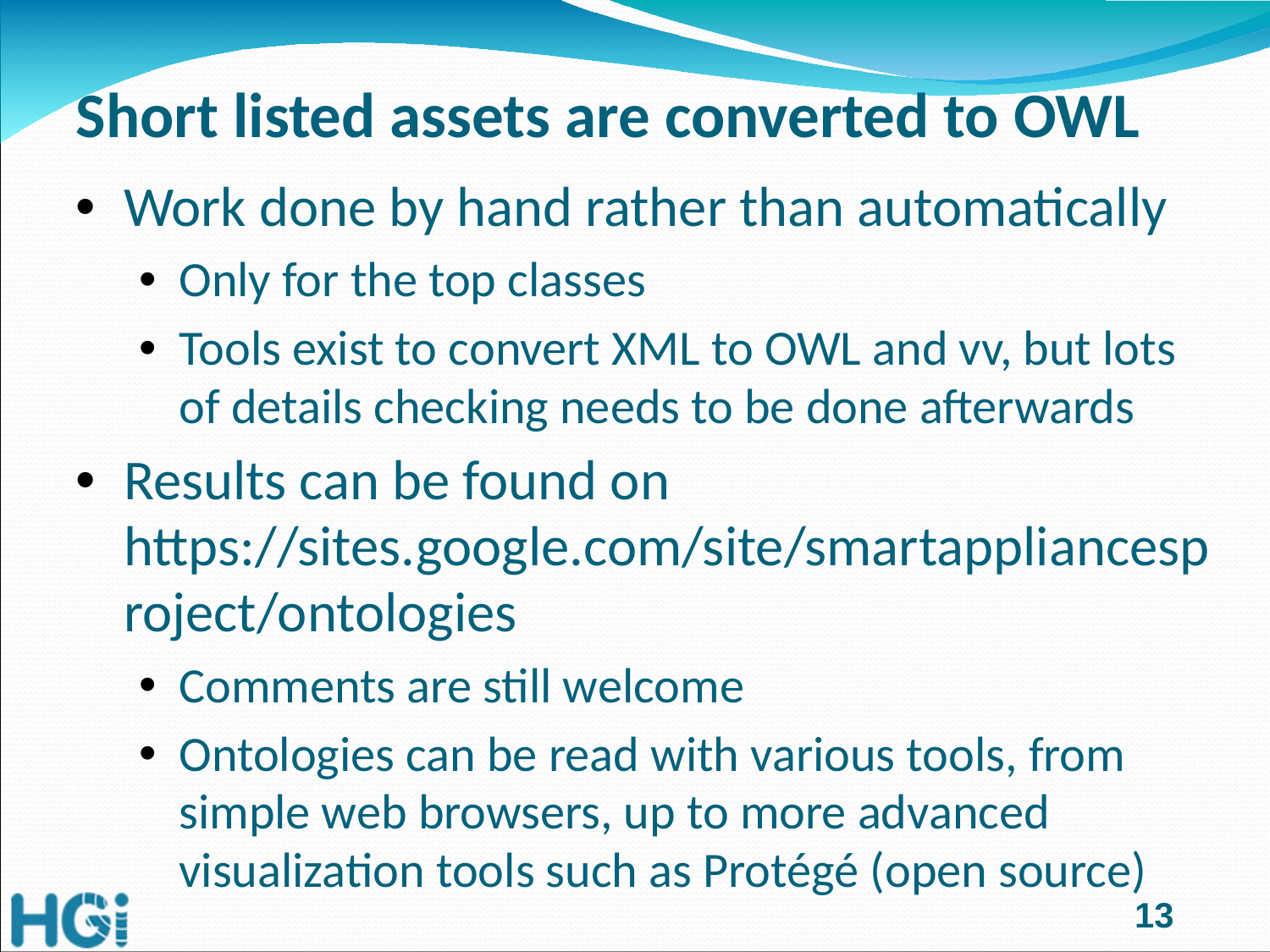

# Short listed assets are converted to OWL
Work done by hand rather than automatically
Only for the top classes
Tools exist to convert XML to OWL and vv, but lots of details checking needs to be done afterwards
Results can be found on https://sites.google.com/site/smartappliancesproject/ontologies
Comments are still welcome
Ontologies can be read with various tools, from simple web browsers, up to more advanced visualization tools such as Protégé (open source)
13